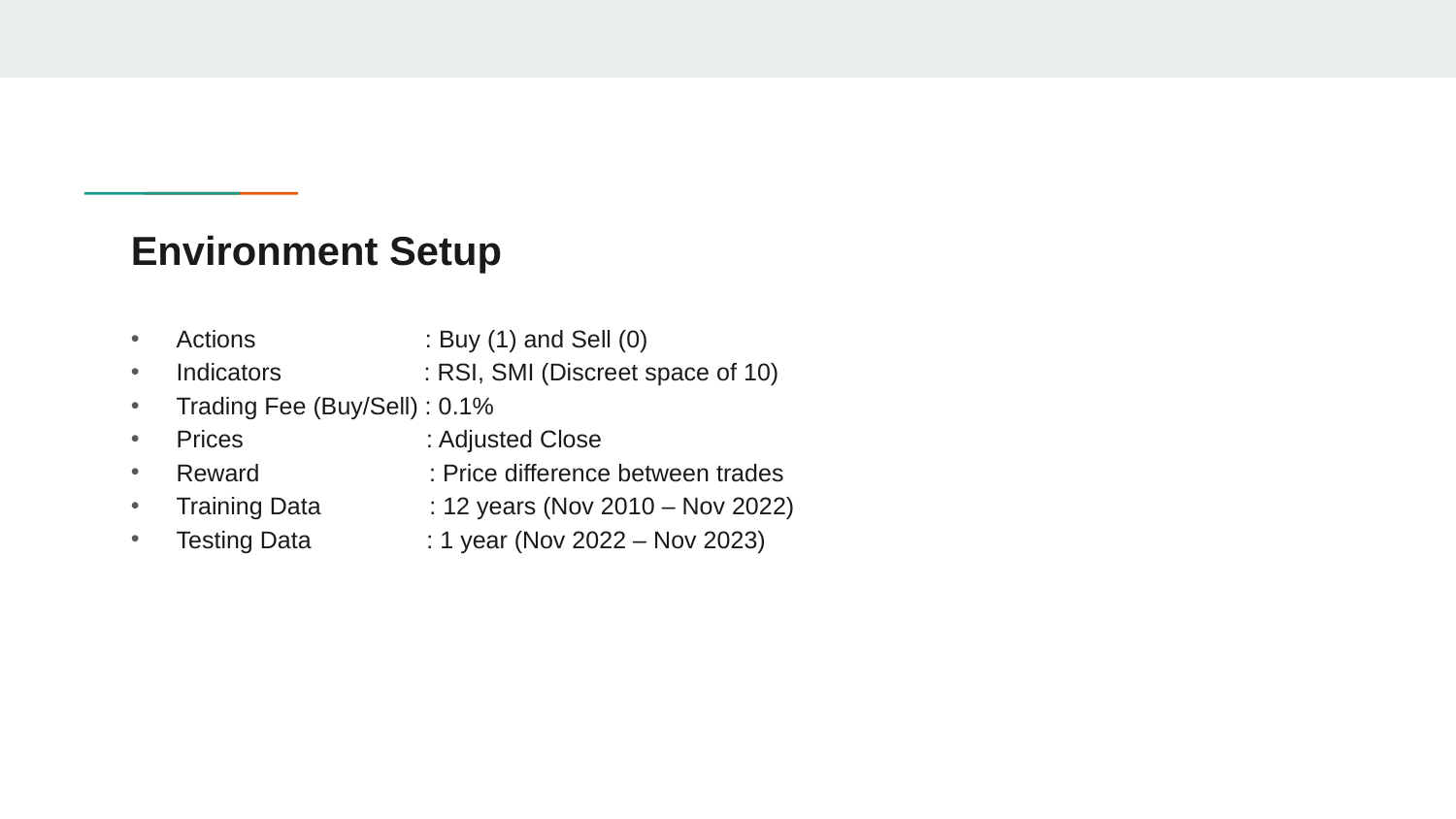

# Environment Setup
Actions                         : Buy (1) and Sell (0)
Indicators                     : RSI, SMI (Discreet space of 10)
Trading Fee (Buy/Sell) : 0.1%
Prices                           : Adjusted Close
Reward                         : Price difference between trades
Training Data                : 12 years (Nov 2010 – Nov 2022)
Testing Data                 : 1 year (Nov 2022 – Nov 2023)